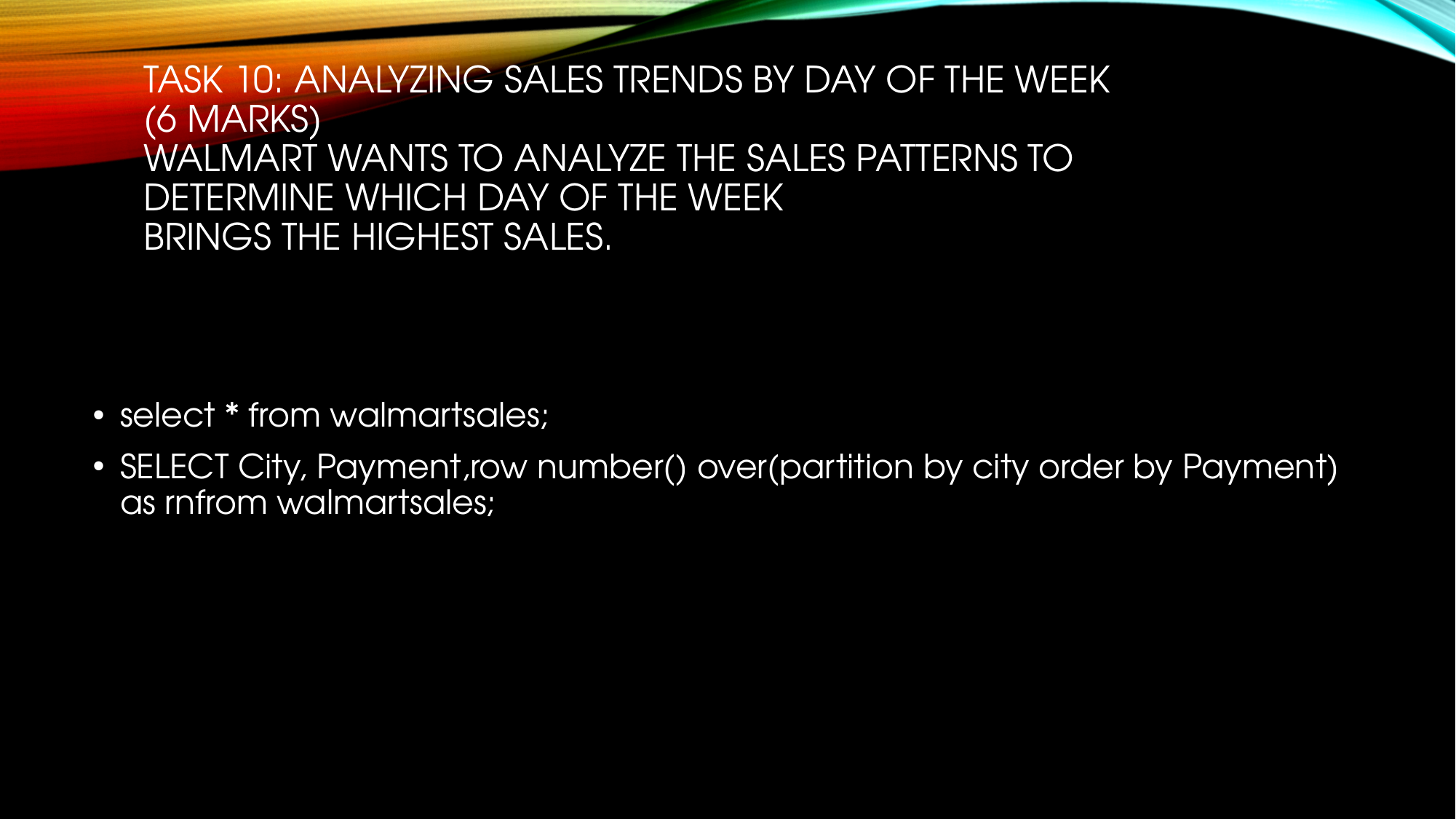

# Task 10: Analyzing Sales Trends by Day of the Week (6 Marks) Walmart wants to analyze the sales patterns to determine which day of the week brings the highest sales.
select * from walmartsales;
SELECT City, Payment,row number() over(partition by city order by Payment) as rnfrom walmartsales;